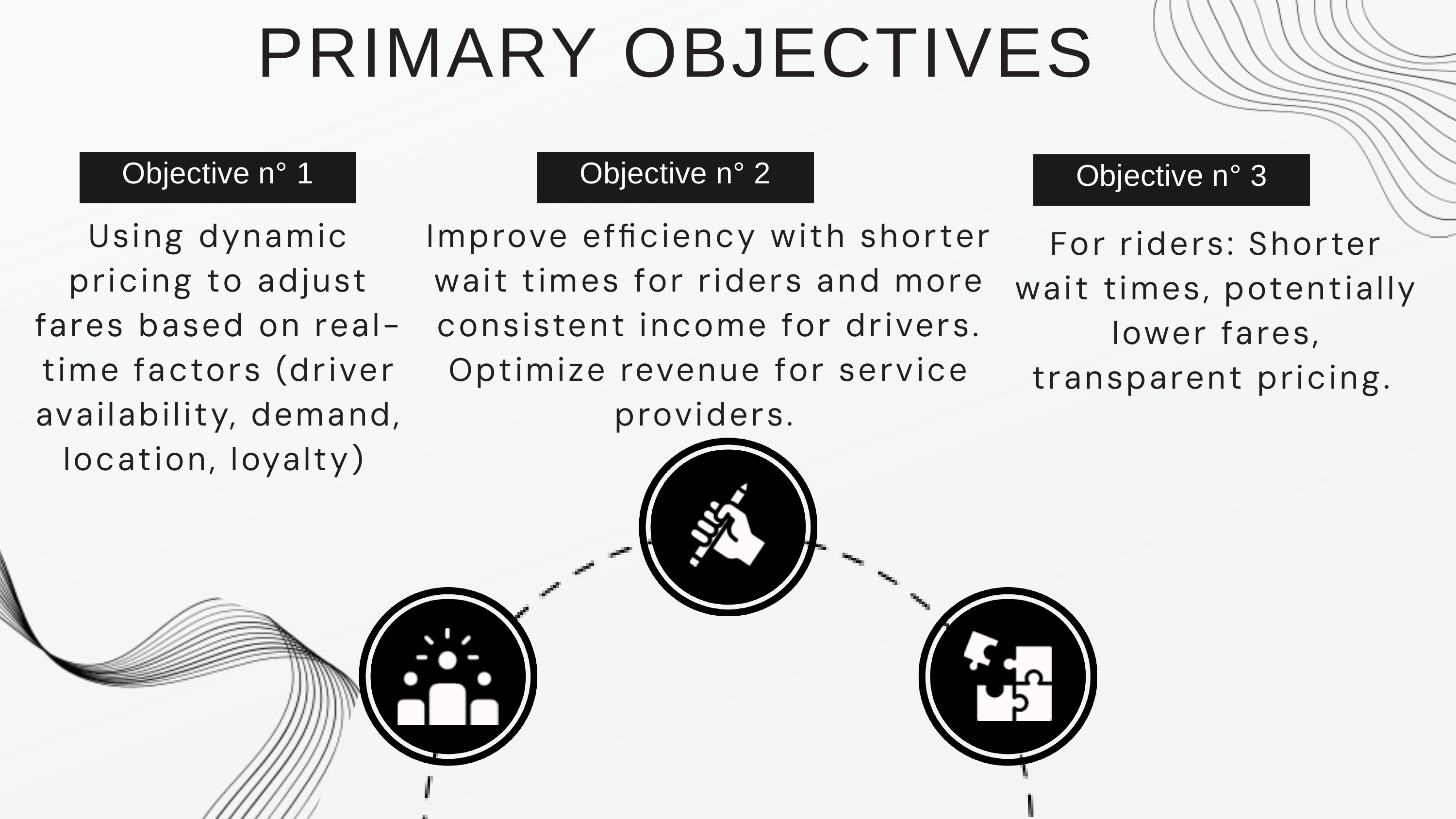

PRIMARY OBJECTIVES

Objective n° 1

Objective n° 2

Objective n° 3
Using dynamic pricing to adjust fares based on real-time factors (driver availability, demand, location, loyalty)
Improve efficiency with shorter wait times for riders and more consistent income for drivers. Optimize revenue for service providers.

For riders: Shorter wait times, potentially lower fares, transparent pricing.